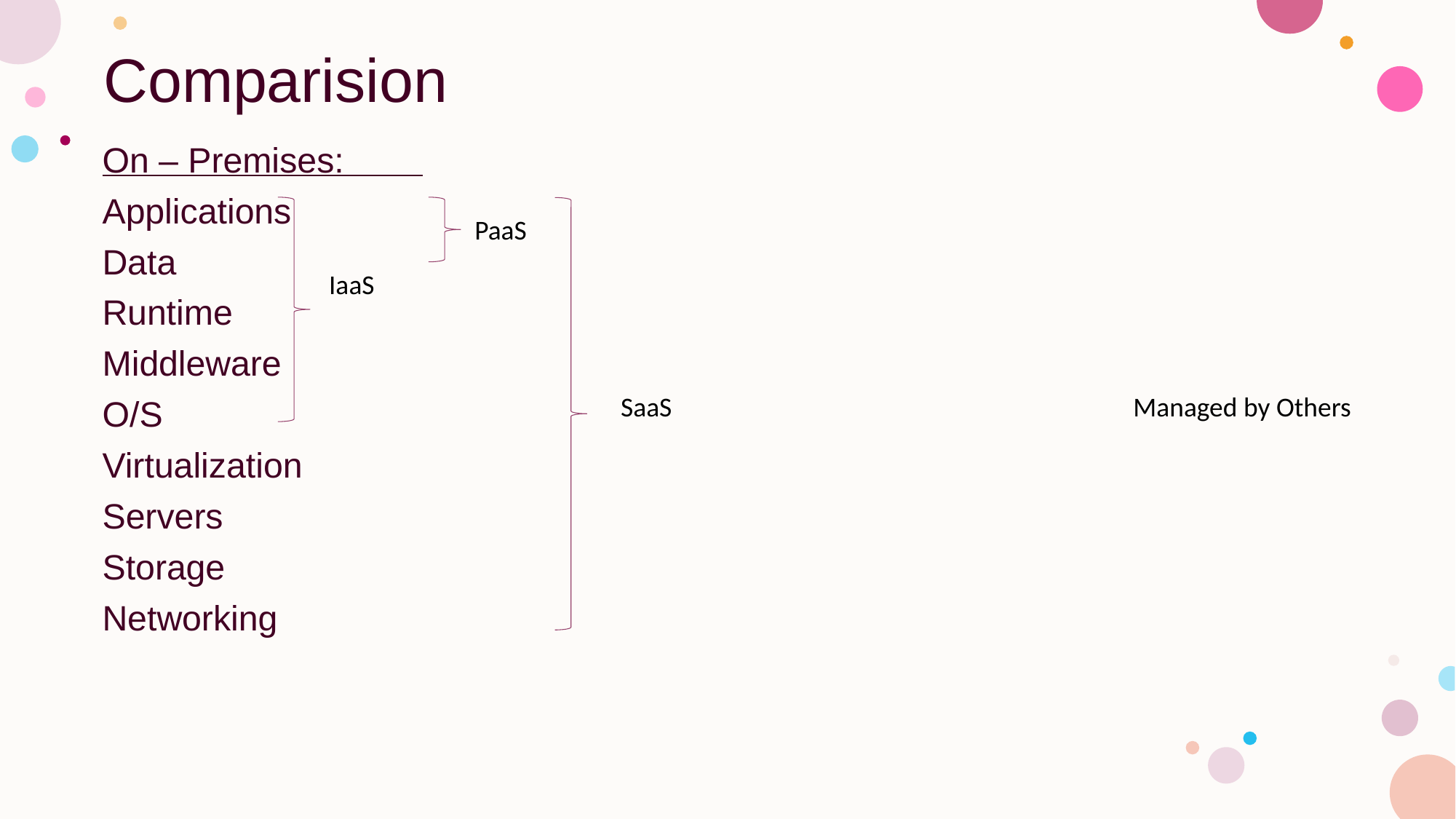

# Comparision
On – Premises:
Applications
Data
Runtime
Middleware
O/S
Virtualization
Servers
Storage
Networking

PaaS
IaaS
SaaS
Managed by Others